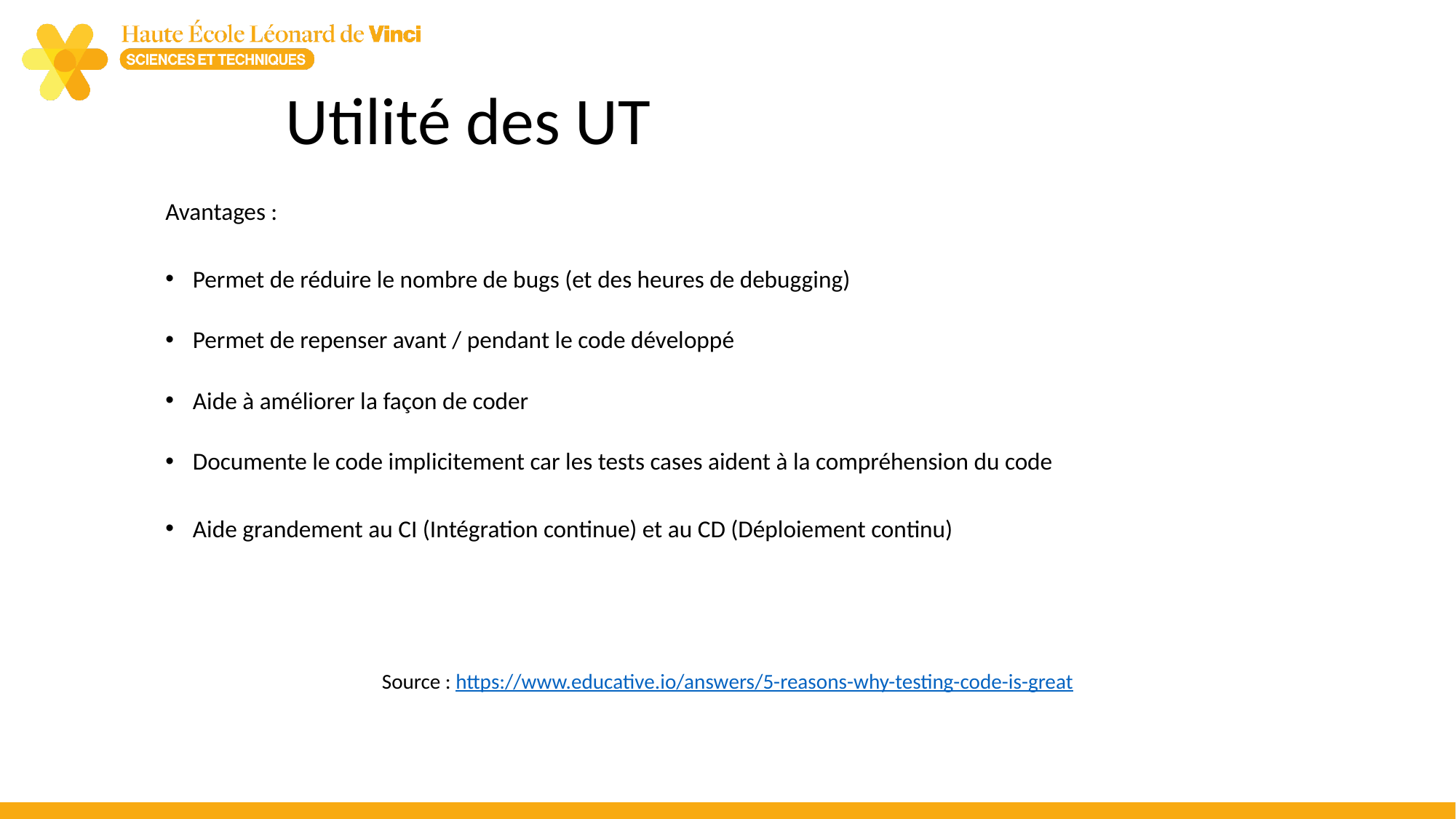

# Utilité des UT
Avantages :

Permet de réduire le nombre de bugs (et des heures de debugging)

Permet de repenser avant / pendant le code développé

Aide à améliorer la façon de coder

Documente le code implicitement car les tests cases aident à la compréhension du code

Aide grandement au CI (Intégration continue) et au CD (Déploiement continu)

Source : https://www.educative.io/answers/5-reasons-why-testing-code-is-great